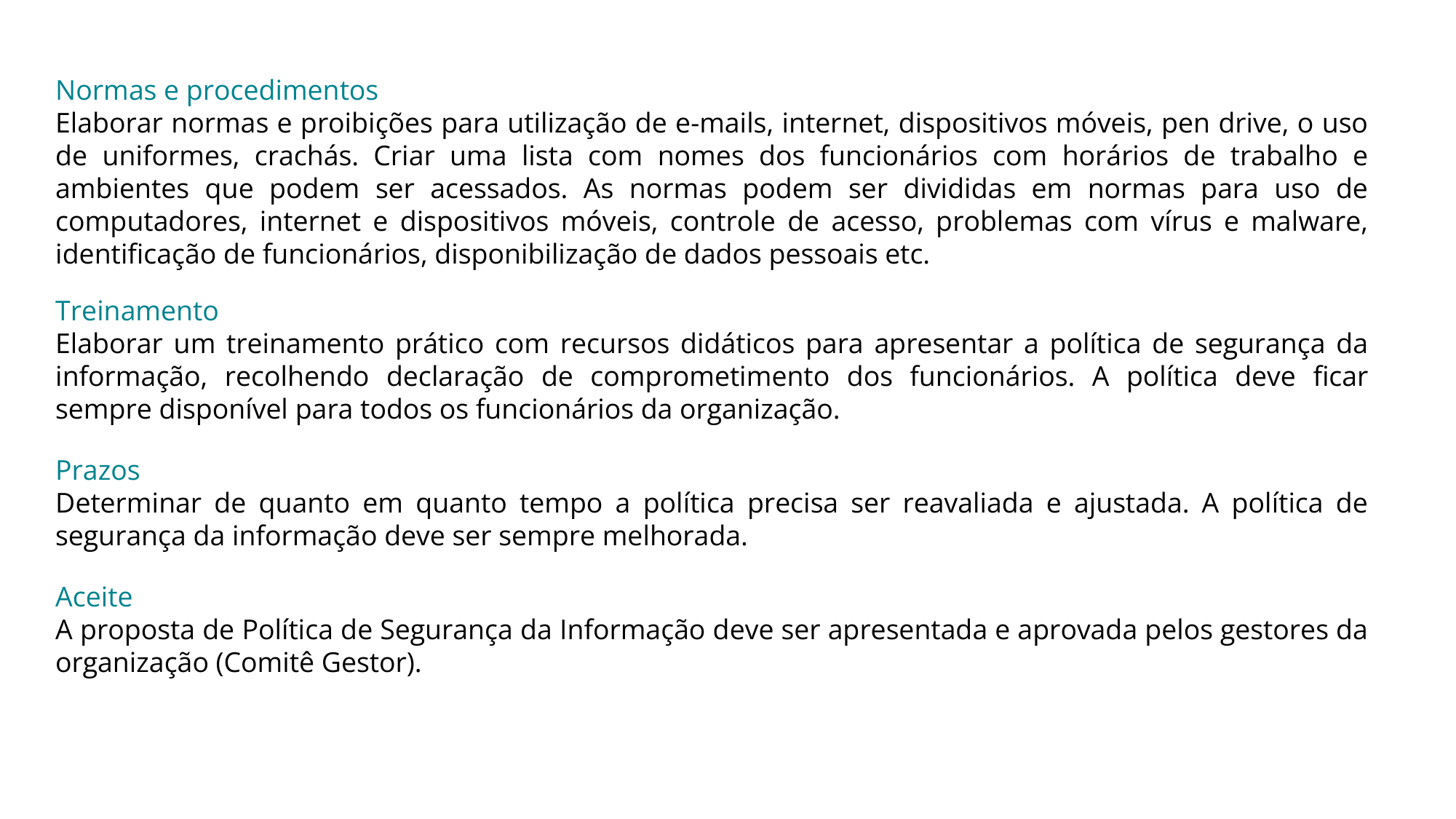

Normas e procedimentos
Elaborar normas e proibições para utilização de e-mails, internet, dispositivos móveis, pen drive, o uso de uniformes, crachás. Criar uma lista com nomes dos funcionários com horários de trabalho e ambientes que podem ser acessados. As normas podem ser divididas em normas para uso de computadores, internet e dispositivos móveis, controle de acesso, problemas com vírus e malware, identificação de funcionários, disponibilização de dados pessoais etc.
Treinamento
Elaborar um treinamento prático com recursos didáticos para apresentar a política de segurança da informação, recolhendo declaração de comprometimento dos funcionários. A política deve ficar sempre disponível para todos os funcionários da organização.
Prazos
Determinar de quanto em quanto tempo a política precisa ser reavaliada e ajustada. A política de segurança da informação deve ser sempre melhorada.
Aceite
A proposta de Política de Segurança da Informação deve ser apresentada e aprovada pelos gestores da organização (Comitê Gestor).